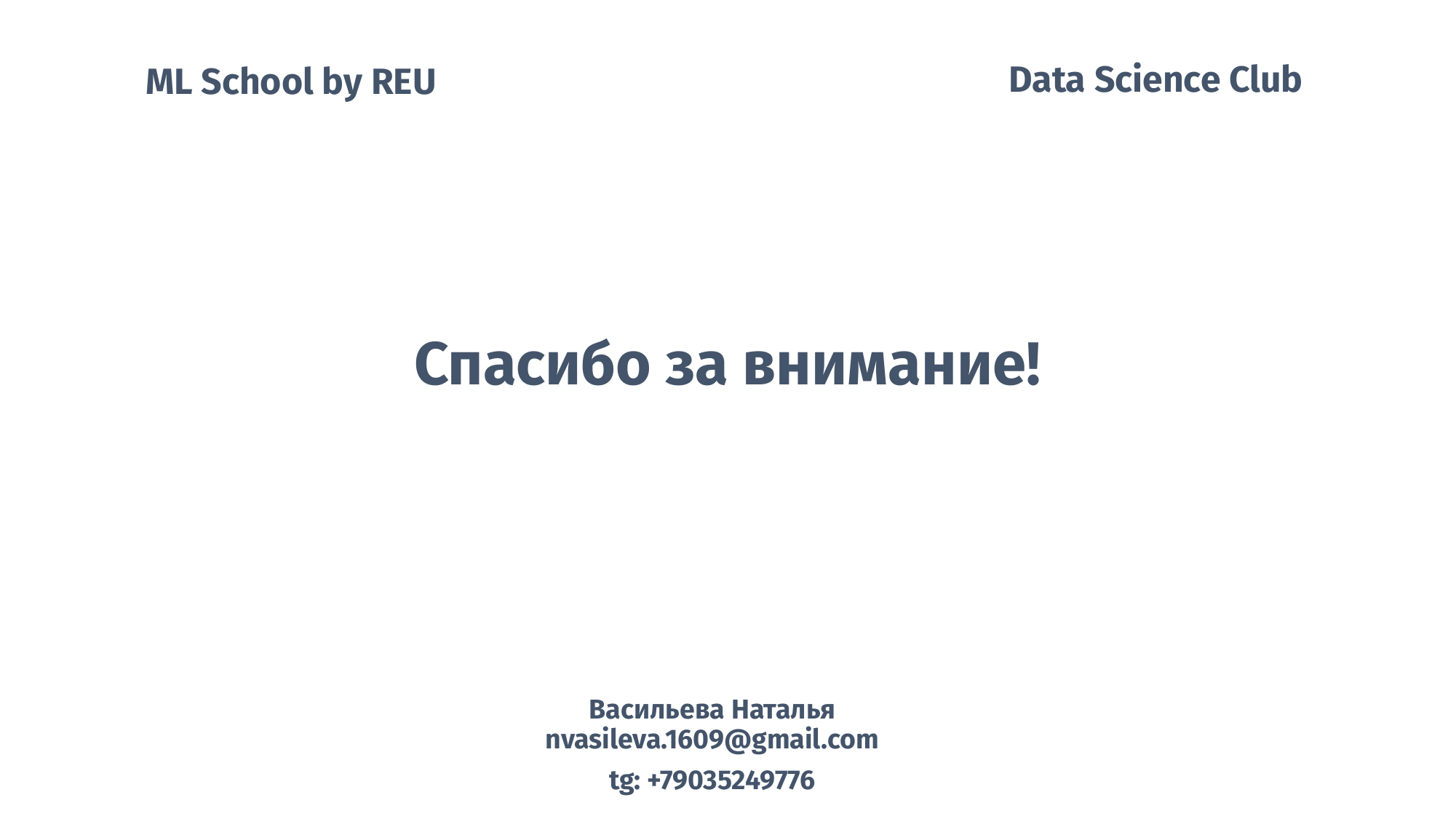

Data Science Club
ML School by REU
Спасибо за внимание!
Васильева Наталья
nvasileva.1609@gmail.com
tg: +79035249776